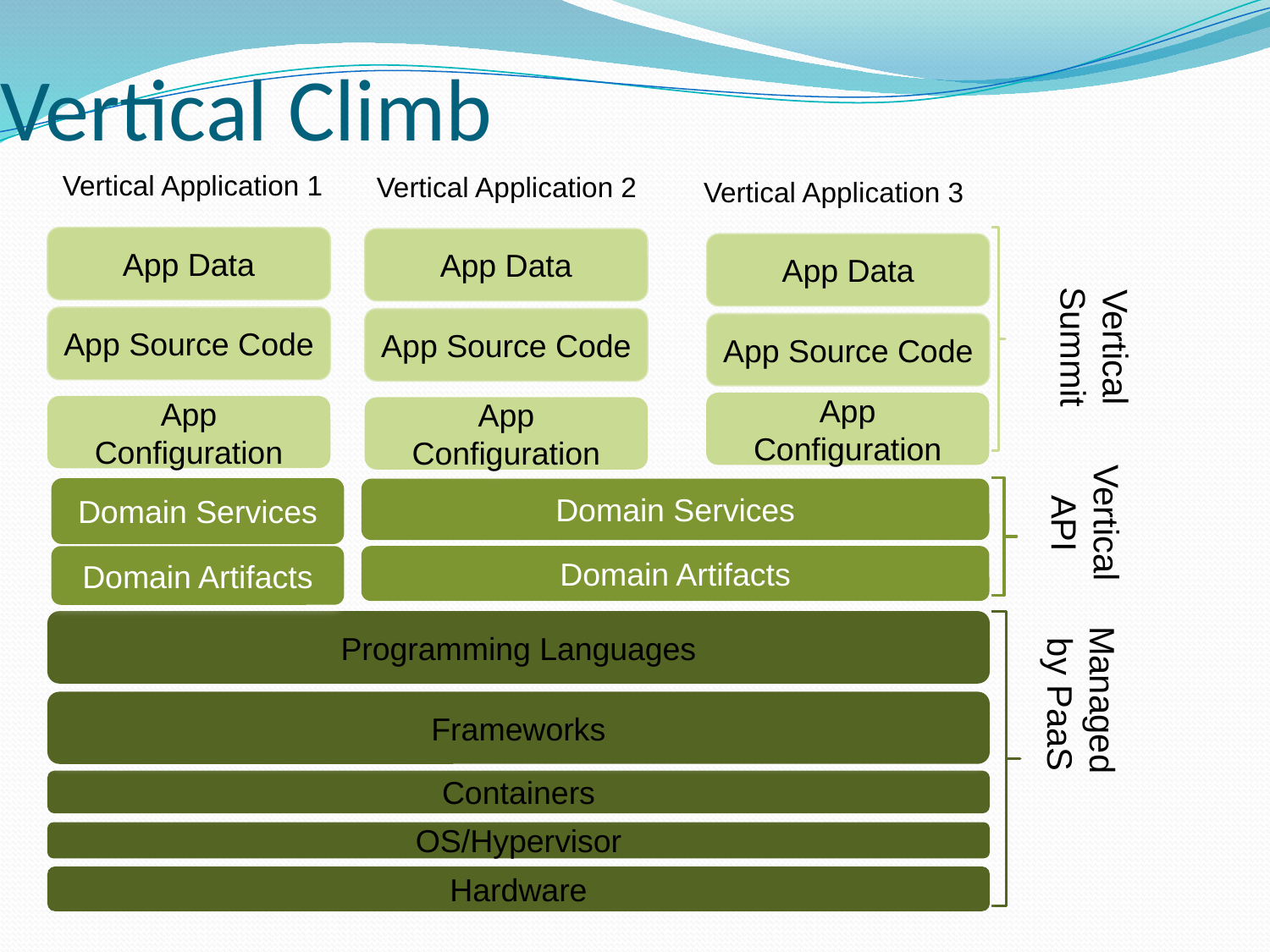

# Vertical Climb
Vertical Application 1
Vertical Application 2
Vertical Application 3

App Data
Vertical Summit
App Source Code
Managed
 by PaaS
Programming Languages

Frameworks
Containers
OS/Hypervisor
Hardware
App Data
App Source Code
App Configuration
App Data
App Source Code
App Configuration
App Configuration
Vertical API

Domain Services
Domain Services
Domain Artifacts
Domain Artifacts